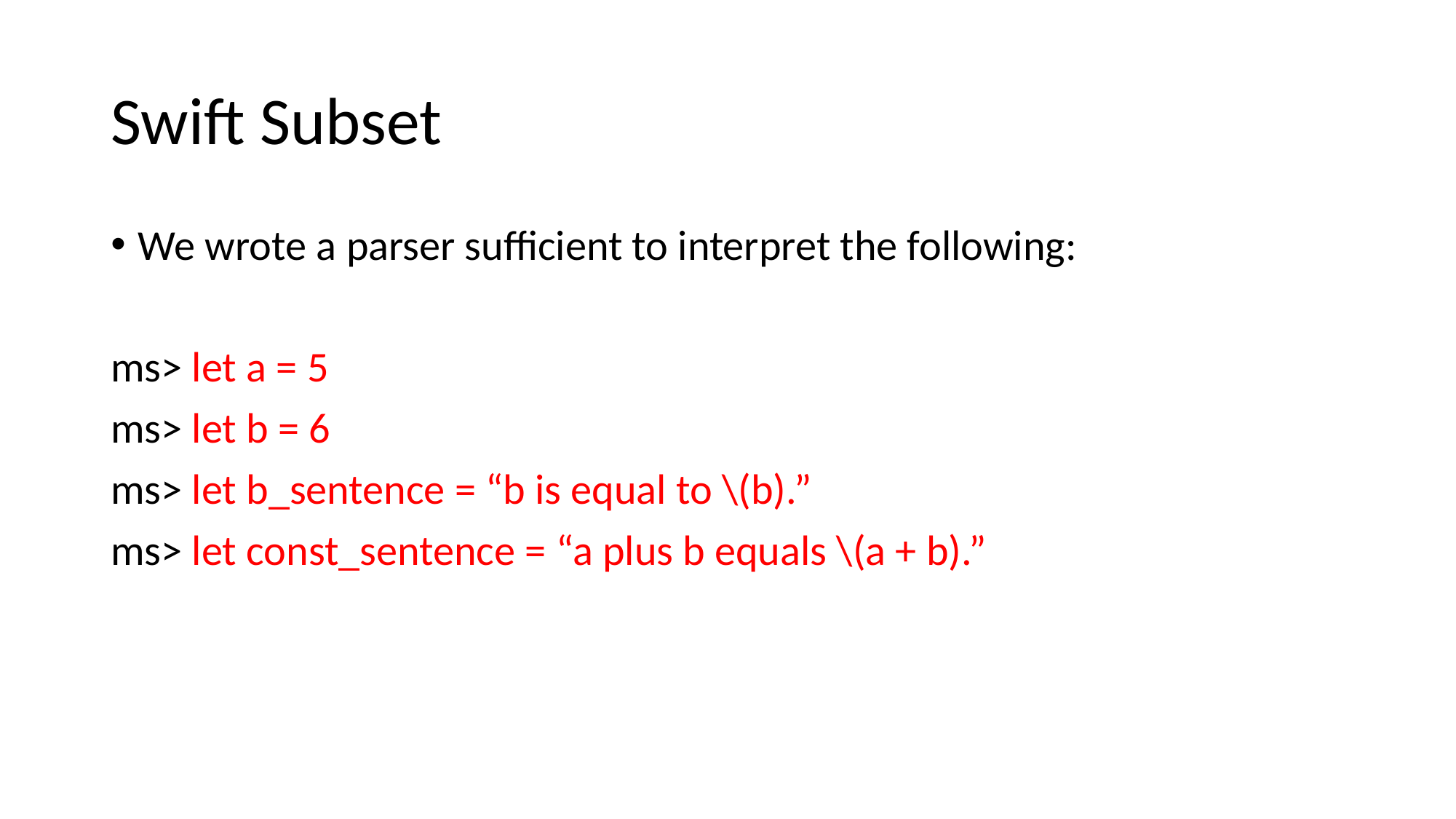

# Swift Subset
We wrote a parser sufficient to interpret the following:

ms> let a = 5
ms> let b = 6
ms> let b_sentence = “b is equal to \(b).”
ms> let const_sentence = “a plus b equals \(a + b).”